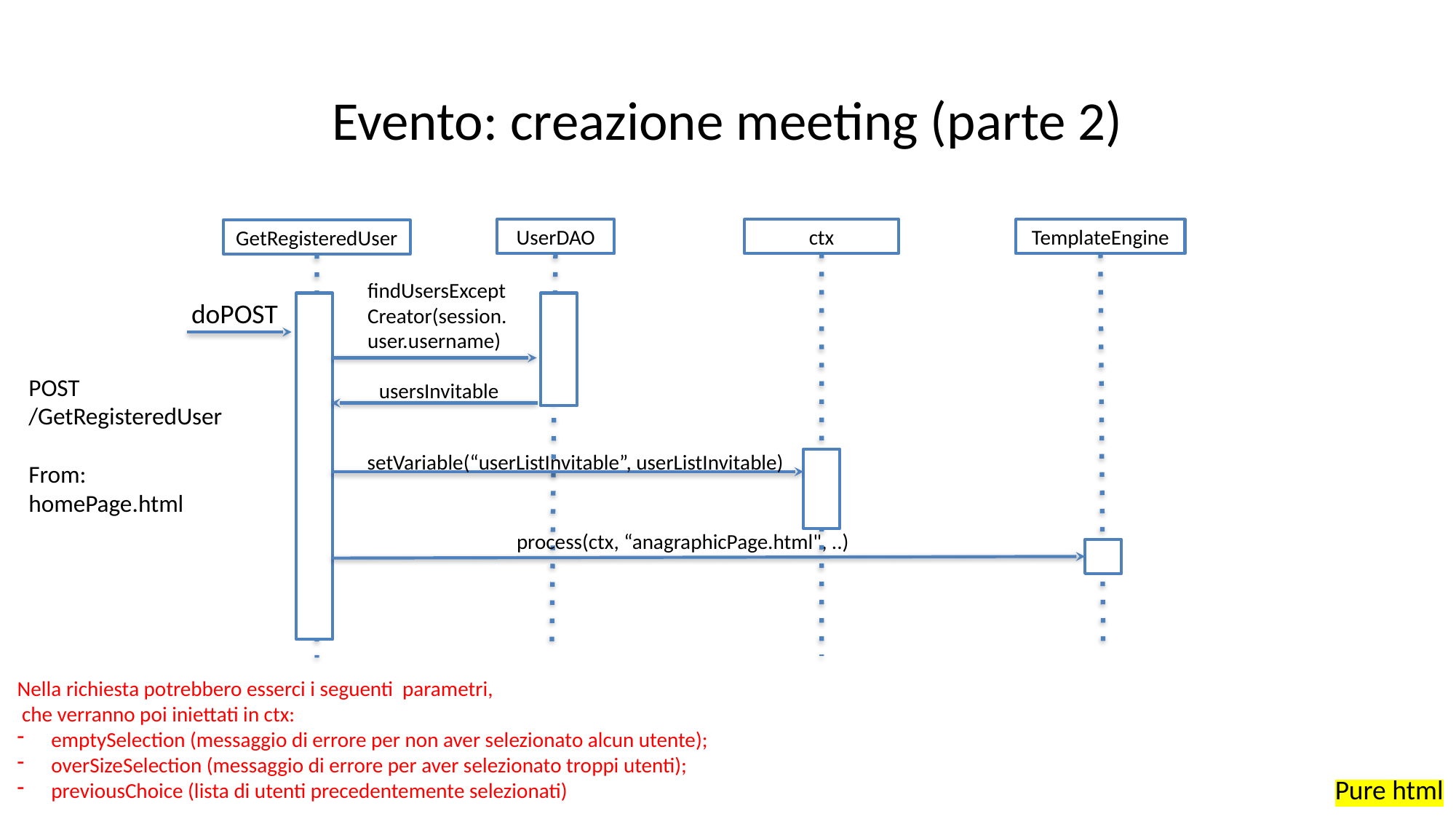

# Evento: creazione meeting (parte 2)
UserDAO
ctx
TemplateEngine
GetRegisteredUser
findUsersExceptCreator(session.user.username)
doPOST

POST
/GetRegisteredUser

From:
homePage.html
usersInvitable
setVariable(“userListInvitable”, userListInvitable)

process(ctx, “anagraphicPage.html", ..)

Nella richiesta potrebbero esserci i seguenti  parametri,
 che verranno poi iniettati in ctx:
emptySelection (messaggio di errore per non aver selezionato alcun utente);
overSizeSelection (messaggio di errore per aver selezionato troppi utenti);
previousChoice (lista di utenti precedentemente selezionati)

Pure html